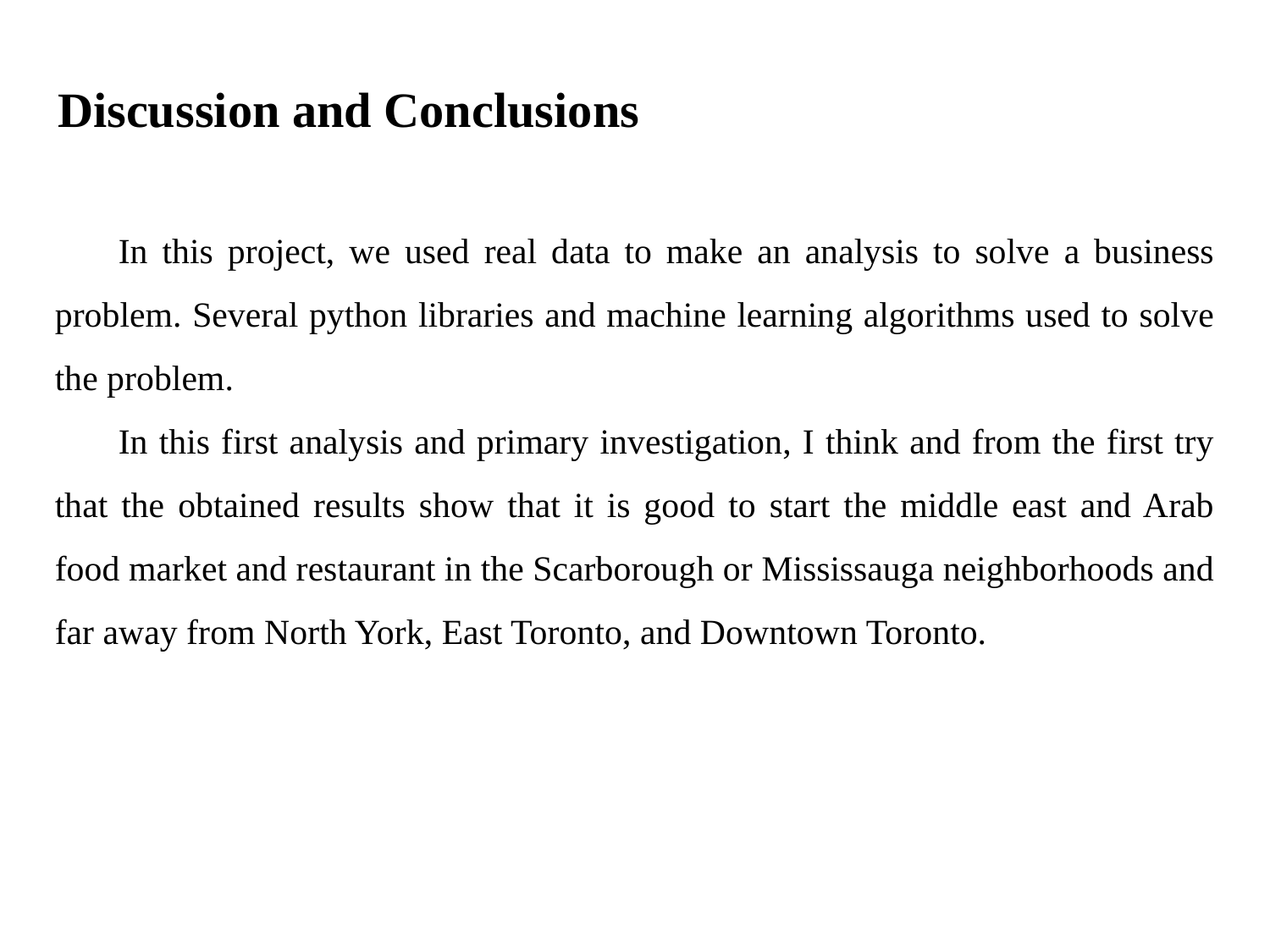

Discussion and Conclusions
In this project, we used real data to make an analysis to solve a business problem. Several python libraries and machine learning algorithms used to solve the problem.
In this first analysis and primary investigation, I think and from the first try that the obtained results show that it is good to start the middle east and Arab food market and restaurant in the Scarborough or Mississauga neighborhoods and far away from North York, East Toronto, and Downtown Toronto.